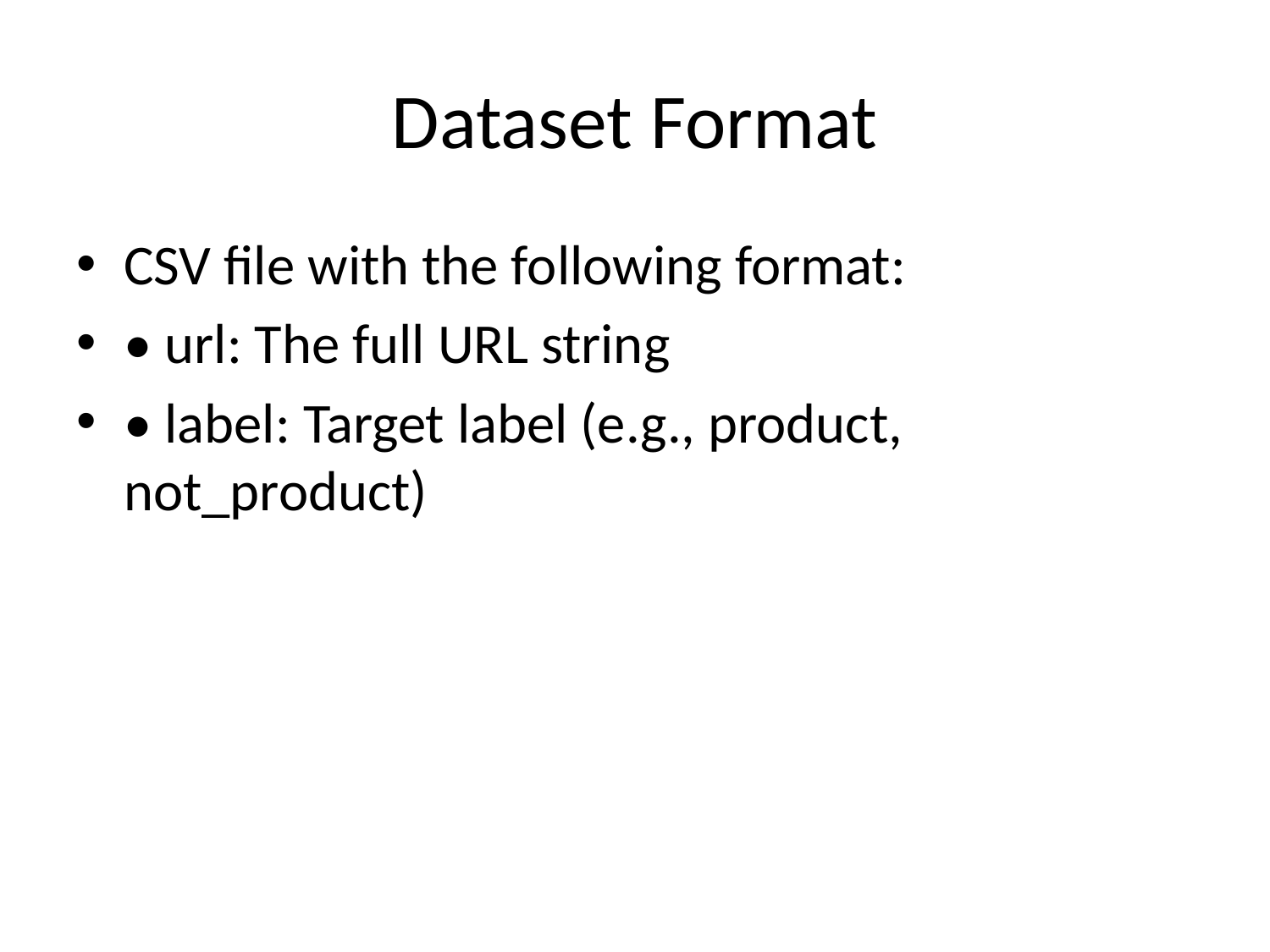

# Dataset Format
CSV file with the following format:
• url: The full URL string
• label: Target label (e.g., product, not_product)